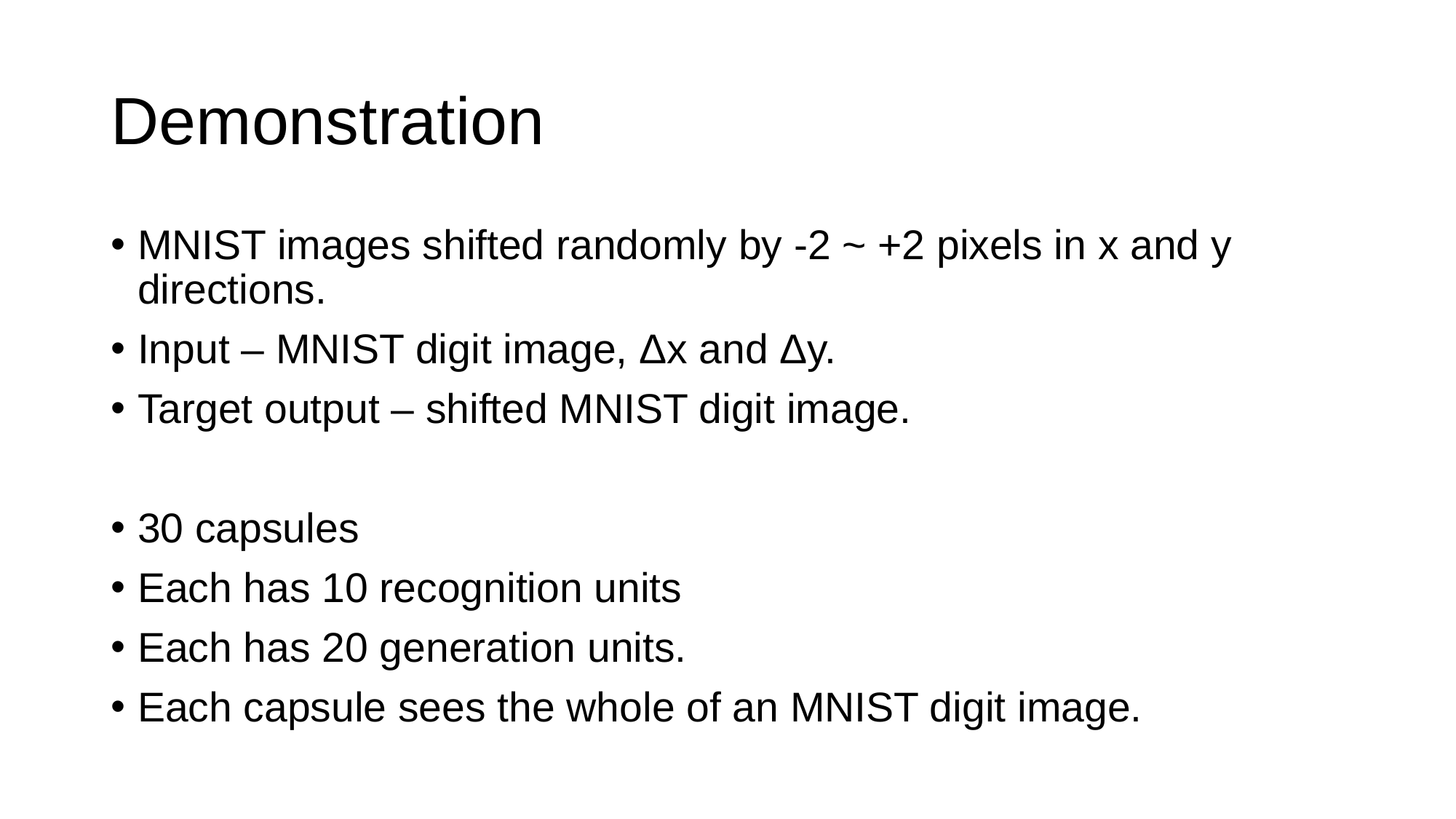

# Demonstration
MNIST images shifted randomly by -2 ~ +2 pixels in x and y directions.
Input – MNIST digit image, Δx and Δy.
Target output – shifted MNIST digit image.

30 capsules
Each has 10 recognition units
Each has 20 generation units.
Each capsule sees the whole of an MNIST digit image.